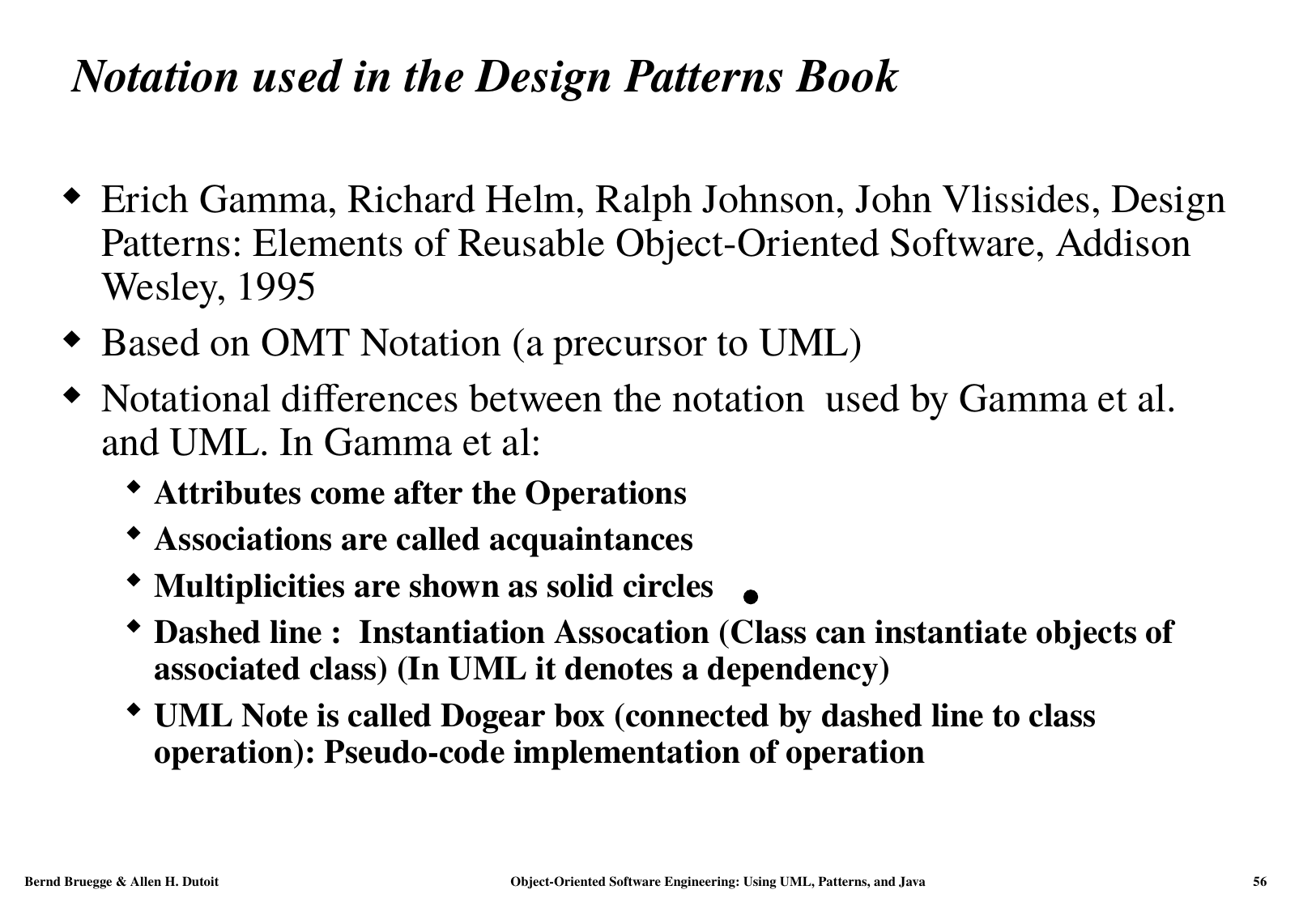

# Notation used in the Design Patterns Book
Erich Gamma, Richard Helm, Ralph Johnson, John Vlissides, Design Patterns: Elements of Reusable Object-Oriented Software, Addison Wesley, 1995
Based on OMT Notation (a precursor to UML)
Notational differences between the notation  used by Gamma et al. and UML. In Gamma et al:
Attributes come after the Operations
Associations are called acquaintances
Multiplicities are shown as solid circles
Dashed line :  Instantiation Assocation (Class can instantiate objects of associated class) (In UML it denotes a dependency)
UML Note is called Dogear box (connected by dashed line to class operation): Pseudo-code implementation of operation